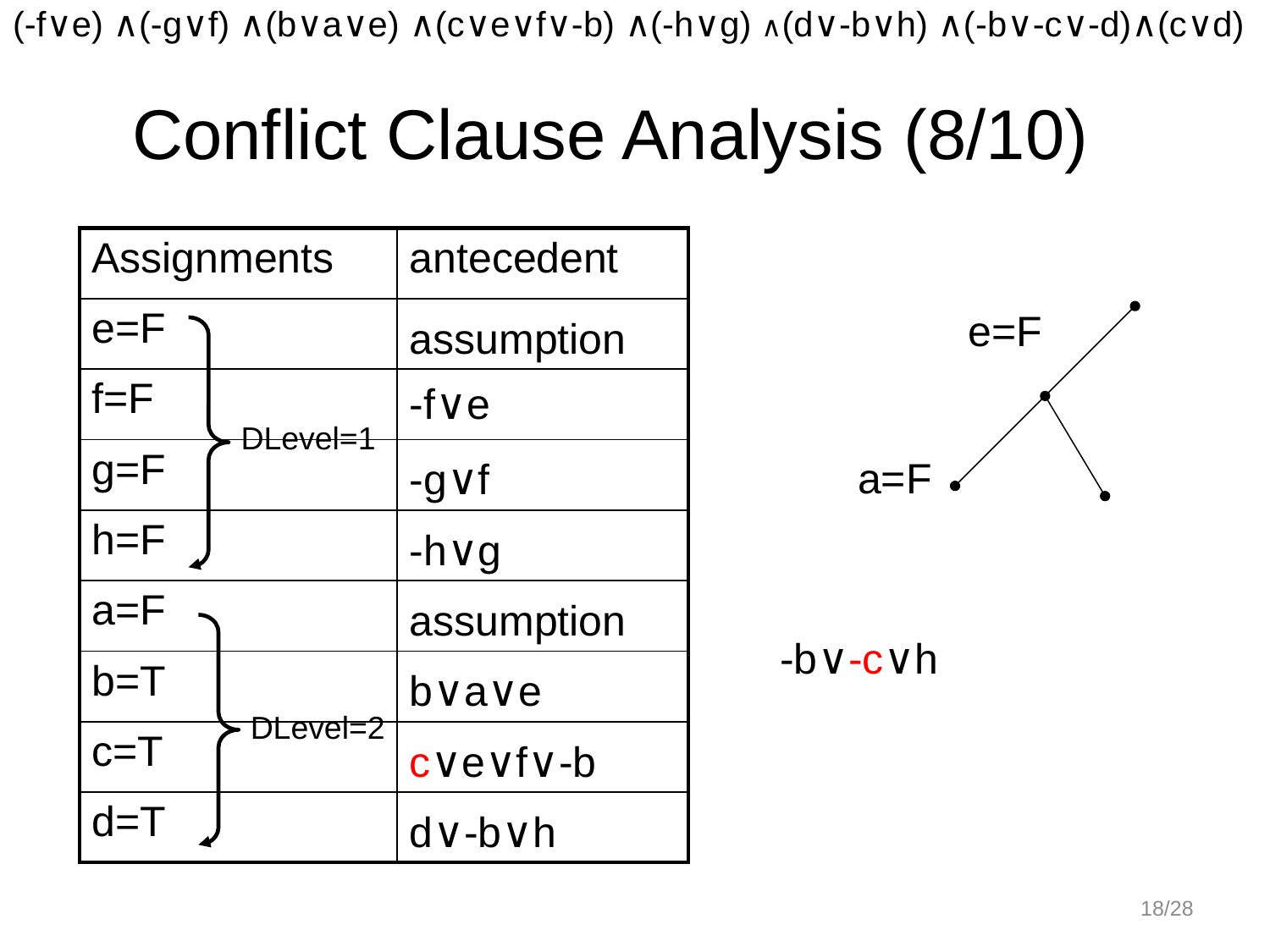

(-f∨e) ∧(-g∨f) ∧(b∨a∨e) ∧(c∨e∨f∨-b) ∧(-h∨g) ∧(d∨-b∨h) ∧(-b∨-c∨-d)∧(c∨d)
# Conflict Clause Analysis (8/10)
| Assignments | antecedent |
| --- | --- |
| e=F | assumption |
| f=F | -f∨e |
| g=F | -g∨f |
| h=F | -h∨g |
| a=F | assumption |
| b=T | b∨a∨e |
| c=T | c∨e∨f∨-b |
| d=T | d∨-b∨h |
e=F

DLevel=1

a=F

DLevel=2
-b∨-c∨h

18/28